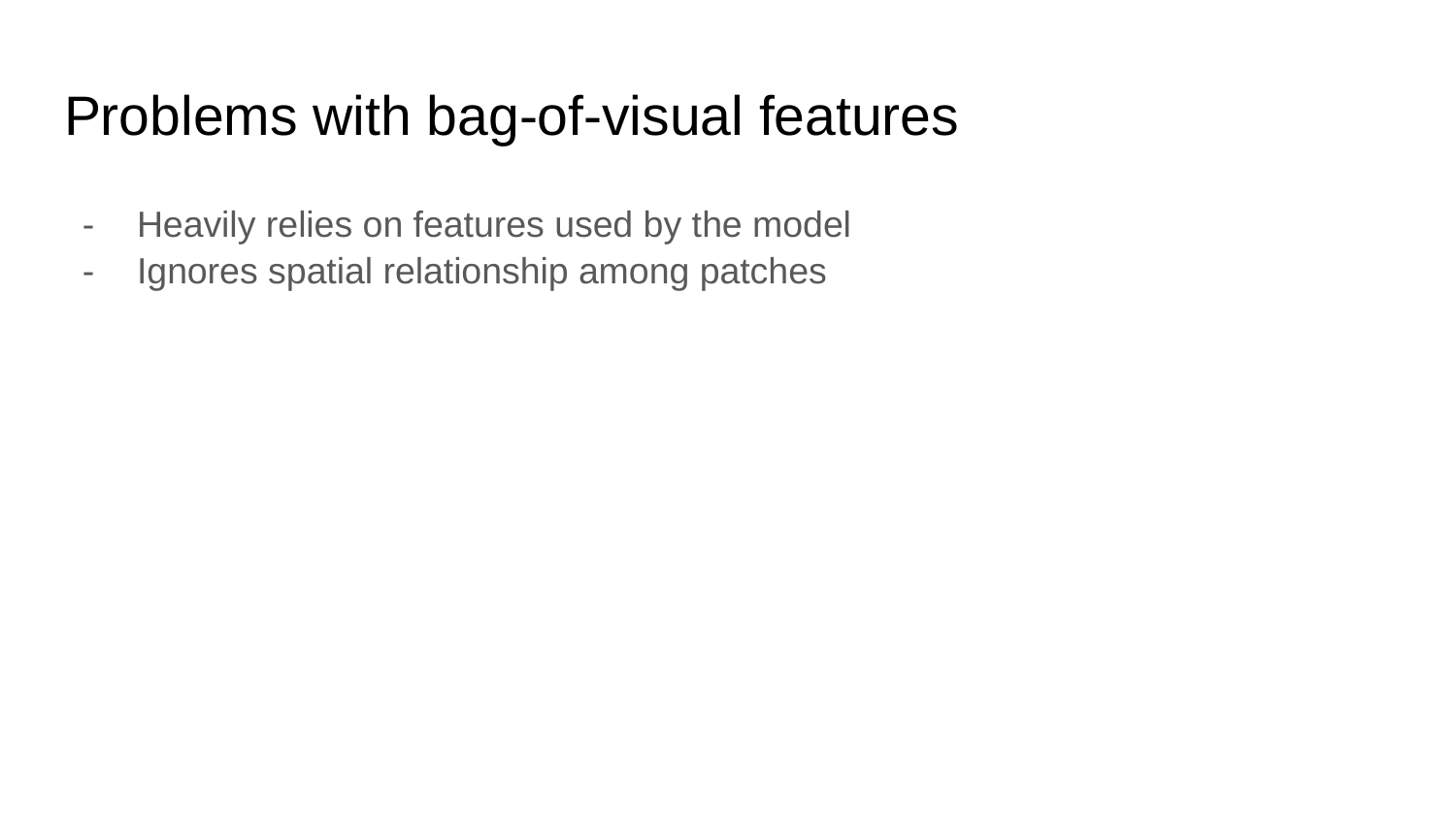

# Problems with bag-of-visual features
Heavily relies on features used by the model
Ignores spatial relationship among patches